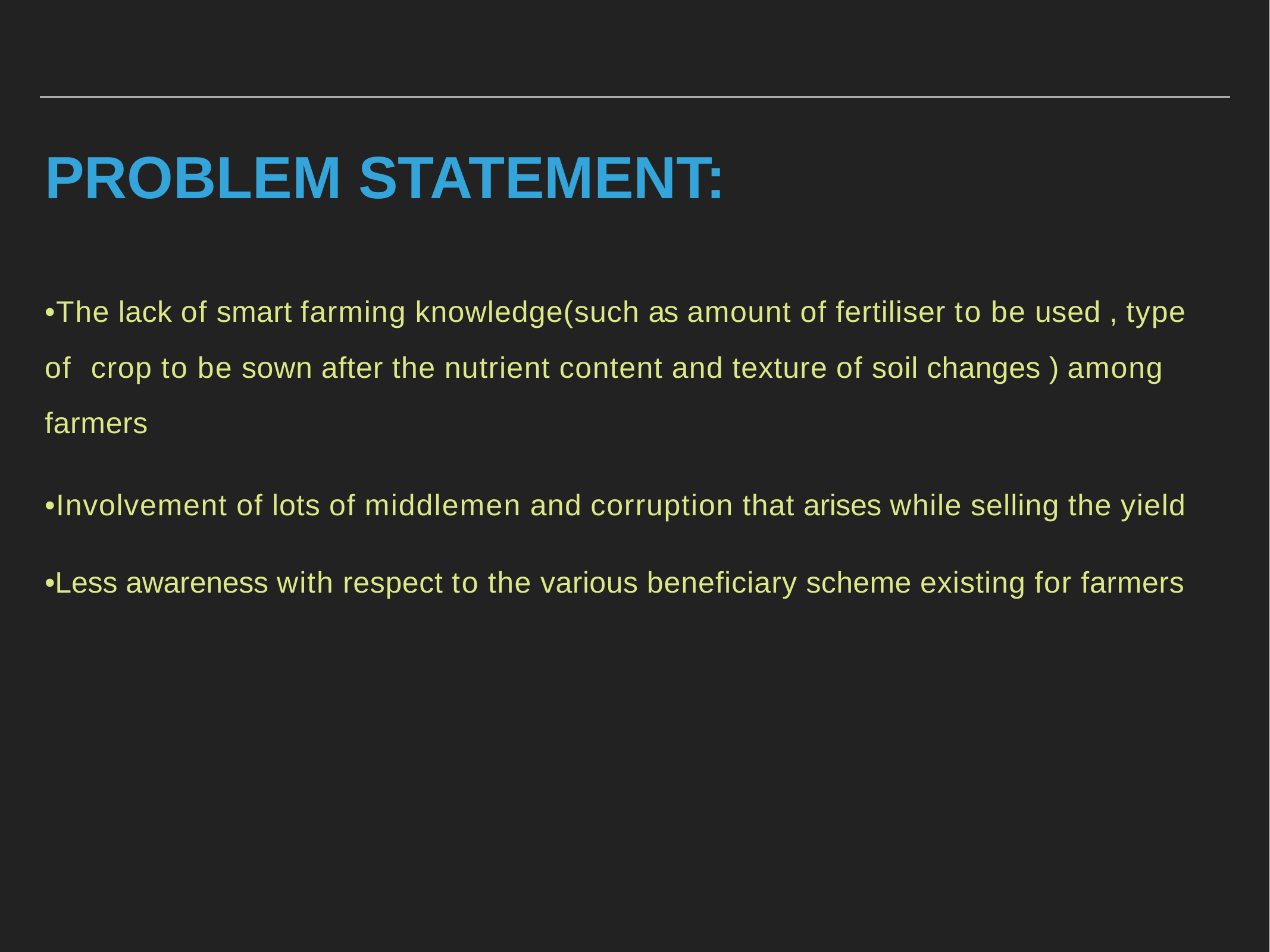

# PROBLEM STATEMENT:
•The lack of smart farming knowledge(such as amount of fertiliser to be used , type of  crop to be sown after the nutrient content and texture of soil changes ) among farmers

•Involvement of lots of middlemen and corruption that arises while selling the yield

•Less awareness with respect to the various beneficiary scheme existing for farmers